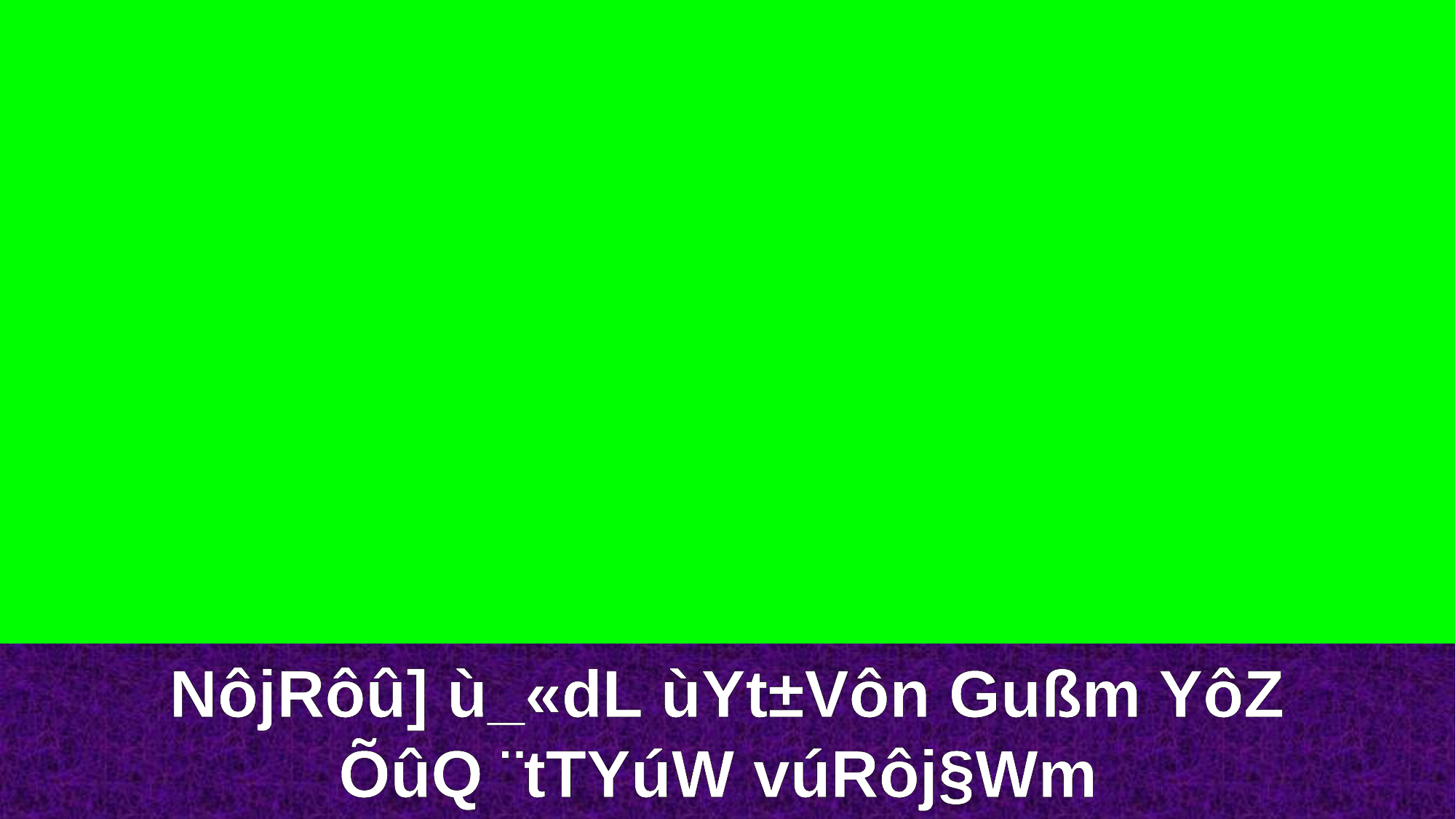

NôjRôû] ù_«dL ùYt±Vôn Gußm YôZ
ÕûQ ¨tTYúW vúRôj§Wm